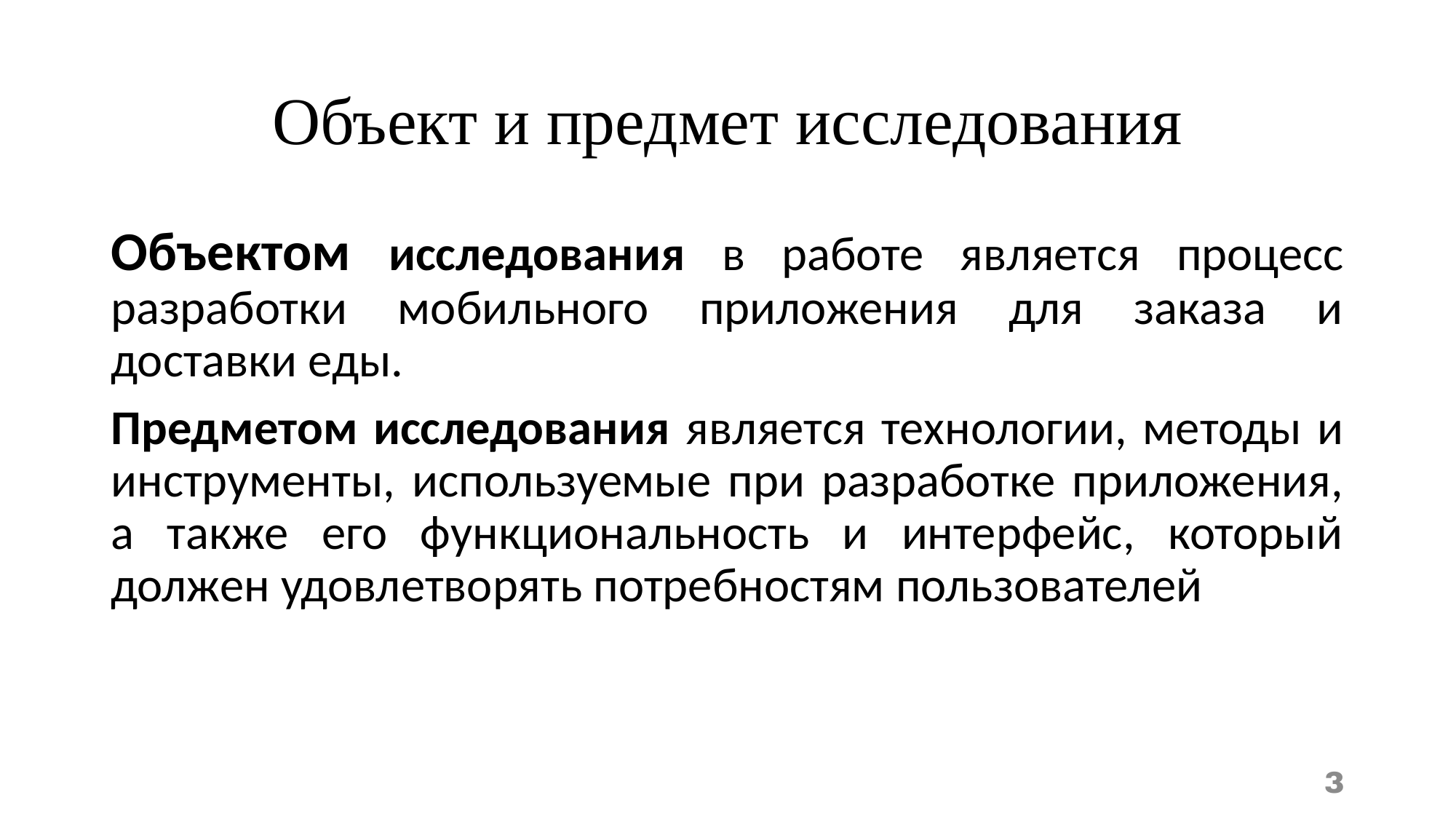

# Объект и предмет исследования
Объектом исследования в работе является процесс разработки мобильного приложения для заказа и доставки еды.
Предметом исследования является технологии, методы и инструменты, используемые при разработке приложения, а также его функциональность и интерфейс, который должен удовлетворять потребностям пользователей

3